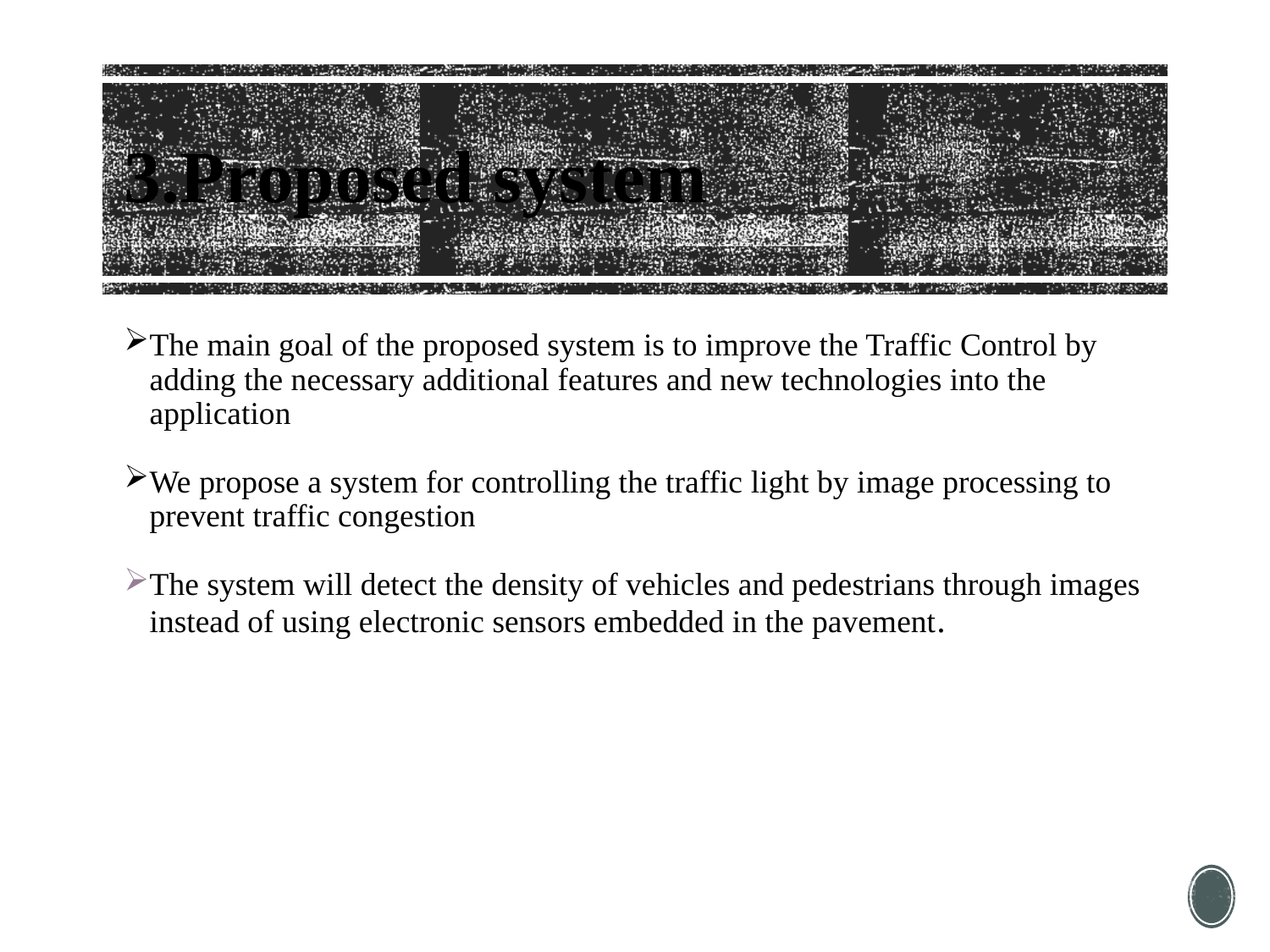

# 3.Proposed system

The main goal of the proposed system is to improve the Traffic Control by adding the necessary additional features and new technologies into the application

We propose a system for controlling the traffic light by image processing to prevent traffic congestion

The system will detect the density of vehicles and pedestrians through images instead of using electronic sensors embedded in the pavement.